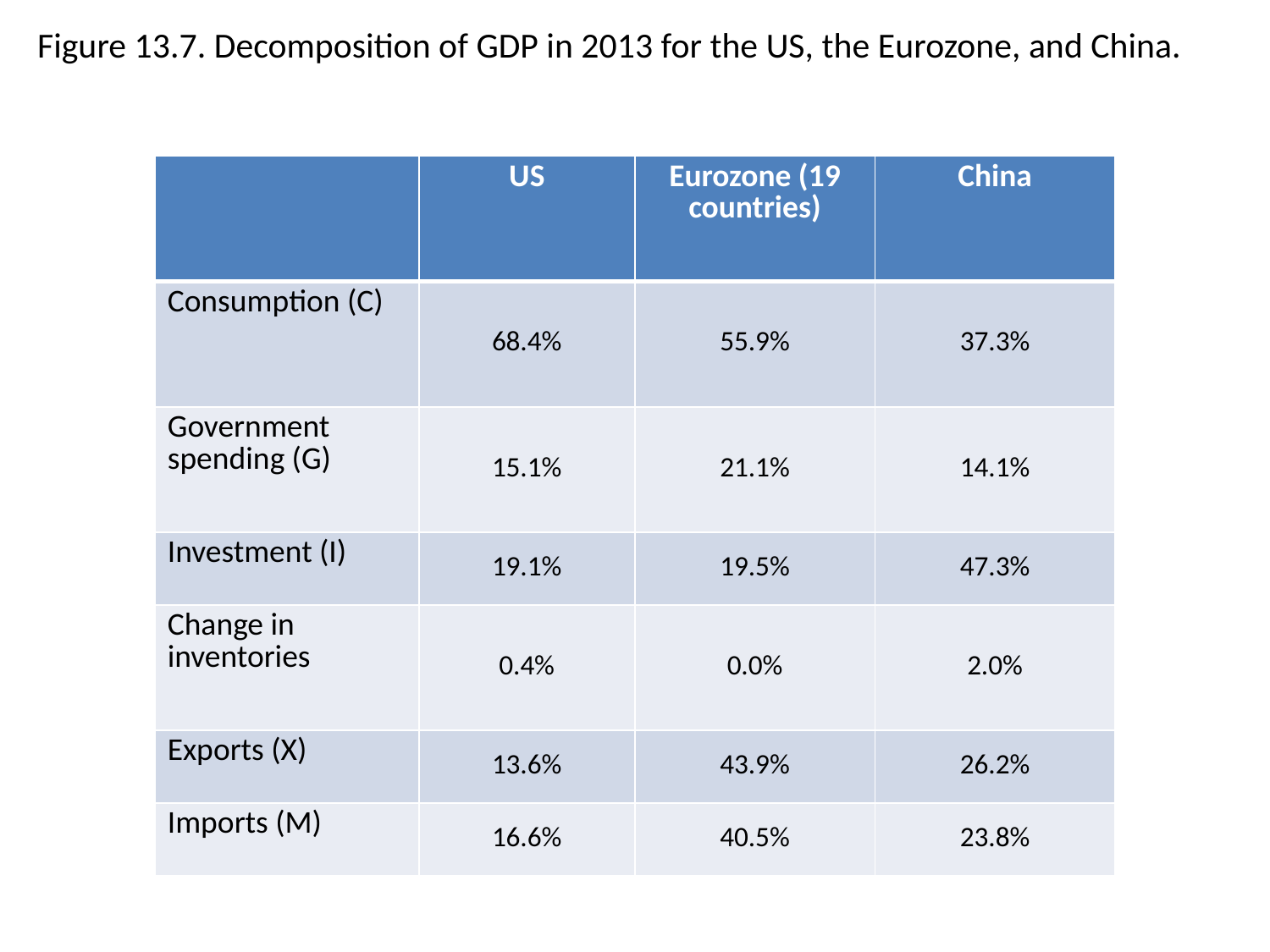

Figure 13.7. Decomposition of GDP in 2013 for the US, the Eurozone, and China.
|  | US | Eurozone (19 countries) | China |
| --- | --- | --- | --- |
| Consumption (C) | 68.4% | 55.9% | 37.3% |
| Government spending (G) | 15.1% | 21.1% | 14.1% |
| Investment (I) | 19.1% | 19.5% | 47.3% |
| Change in inventories | 0.4% | 0.0% | 2.0% |
| Exports (X) | 13.6% | 43.9% | 26.2% |
| Imports (M) | 16.6% | 40.5% | 23.8% |